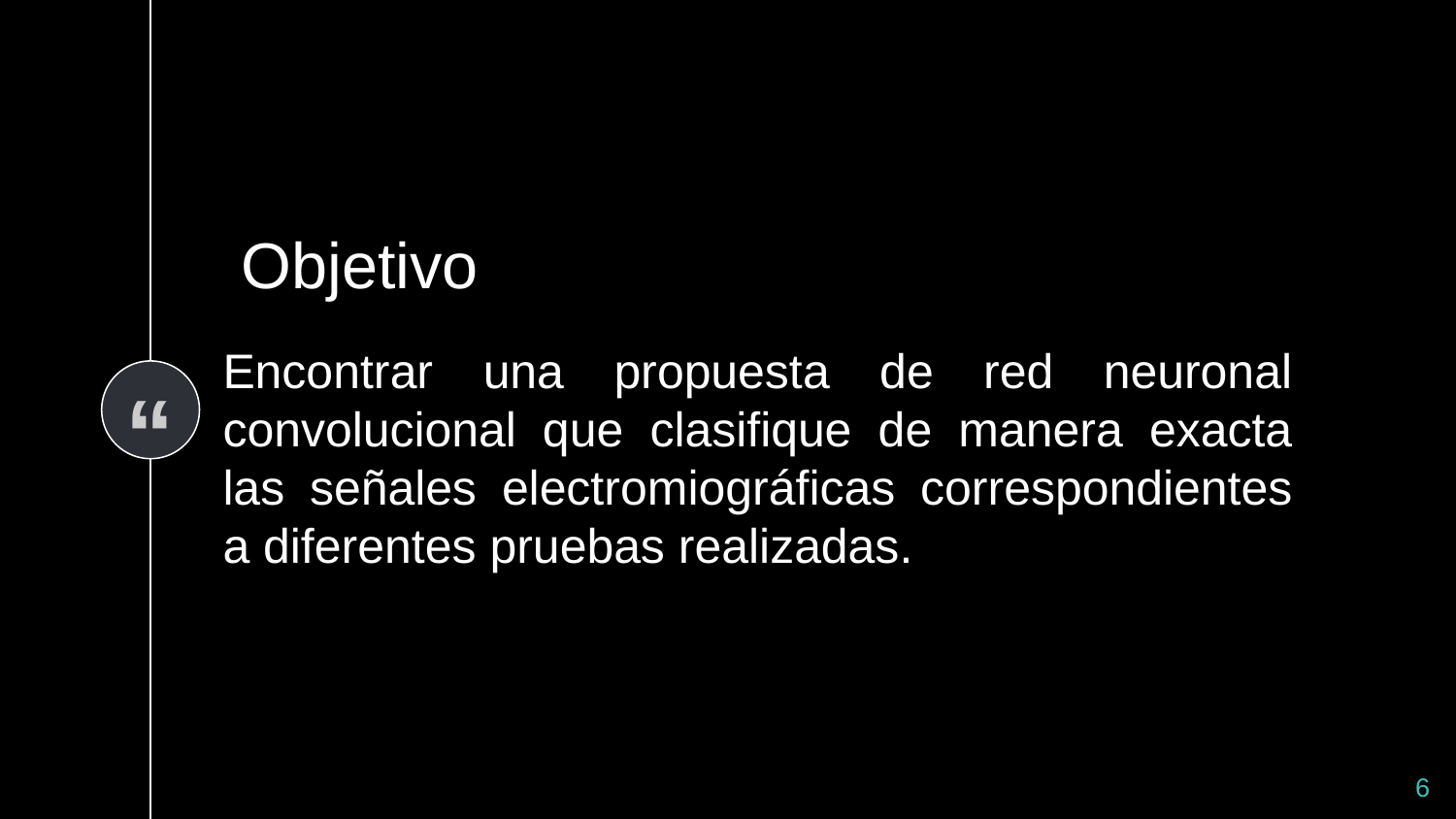

Objetivo
Encontrar una propuesta de red neuronal convolucional que clasifique de manera exacta las señales electromiográficas correspondientes a diferentes pruebas realizadas.
6